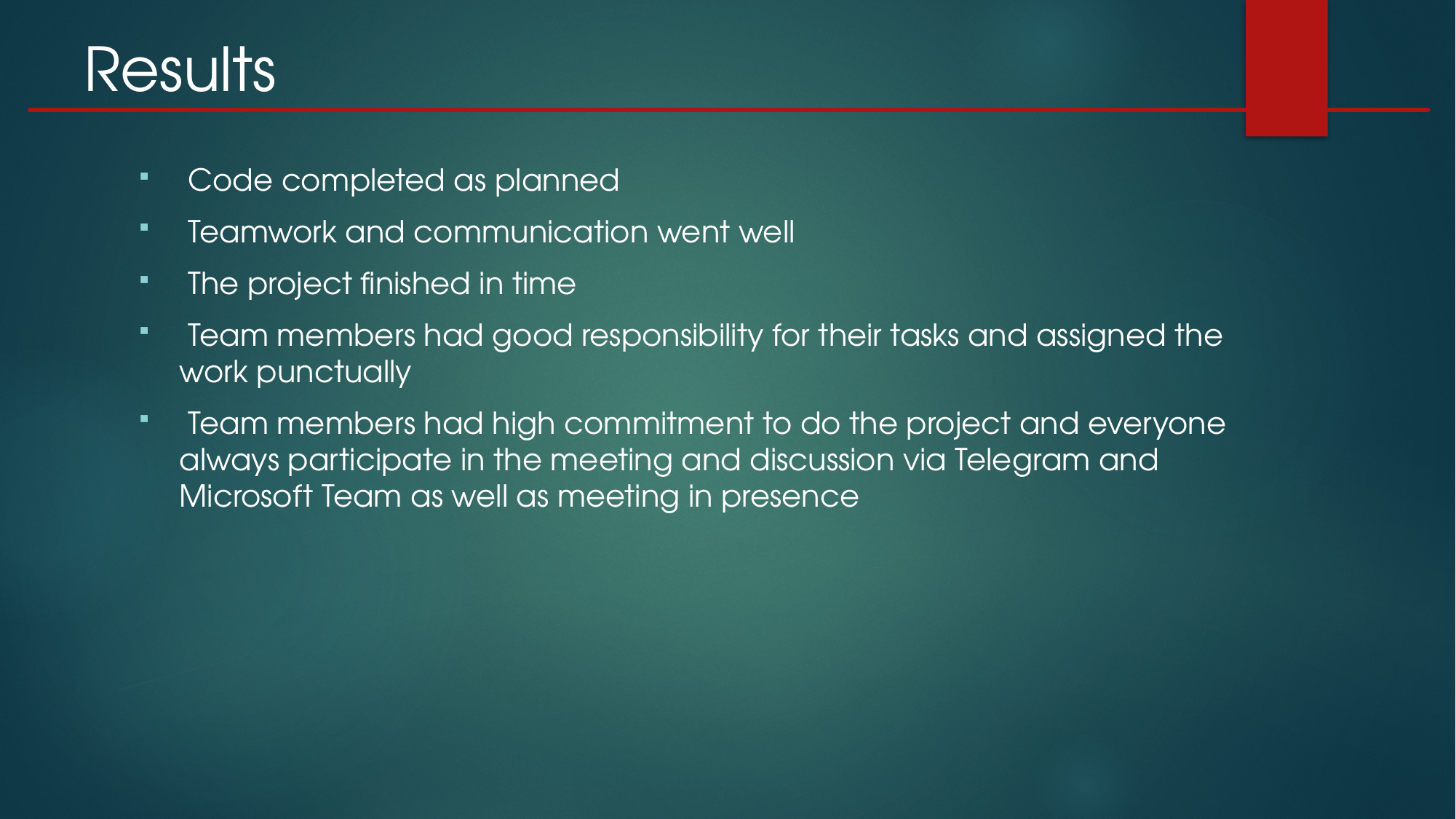

Results
 Code completed as planned
 Teamwork and communication went well
 The project finished in time
 Team members had good responsibility for their tasks and assigned the work punctually
 Team members had high commitment to do the project and everyone always participate in the meeting and discussion via Telegram and Microsoft Team as well as meeting in presence